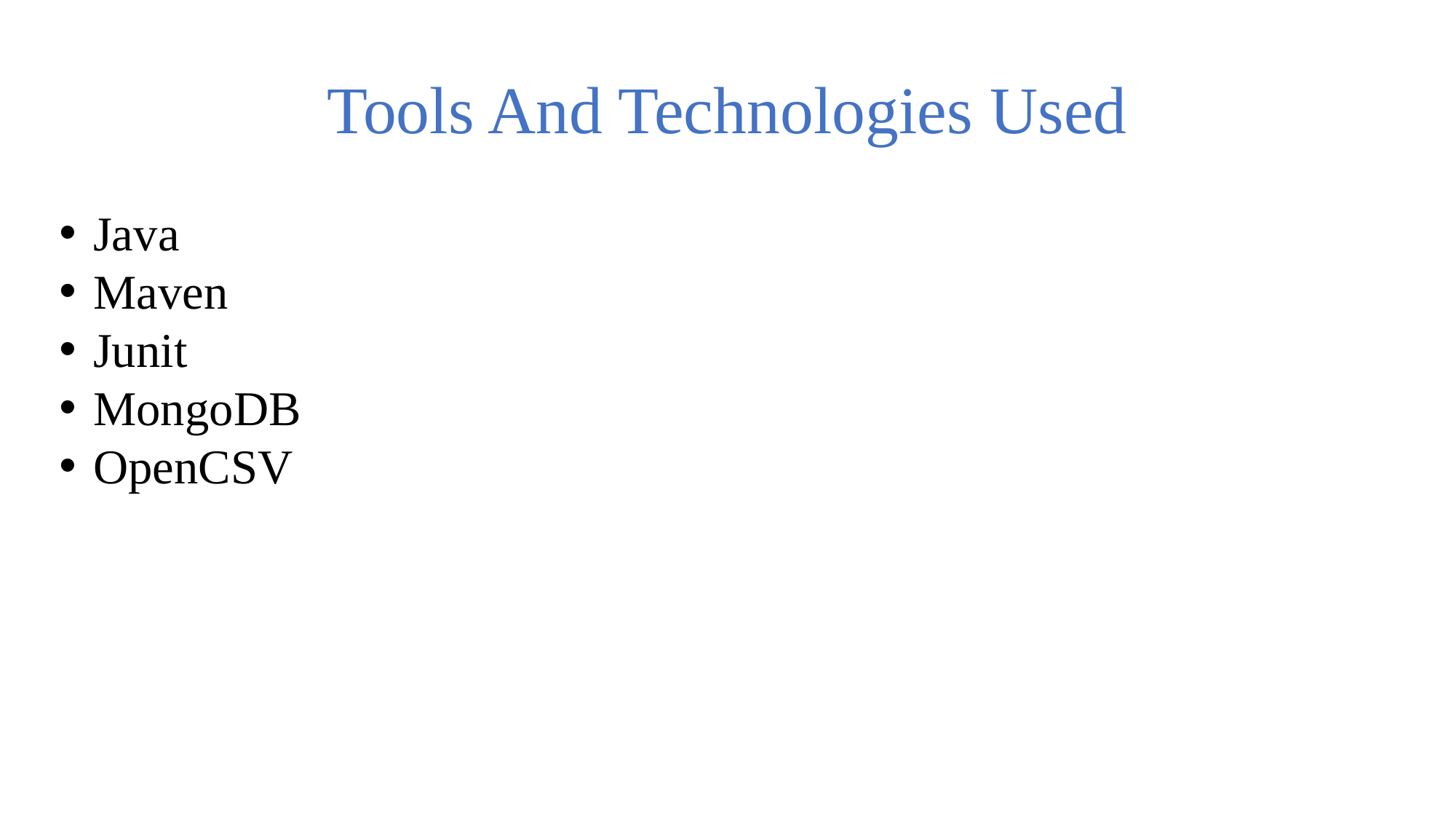

Tools And Technologies Used
Java
Maven
Junit
MongoDB
OpenCSV